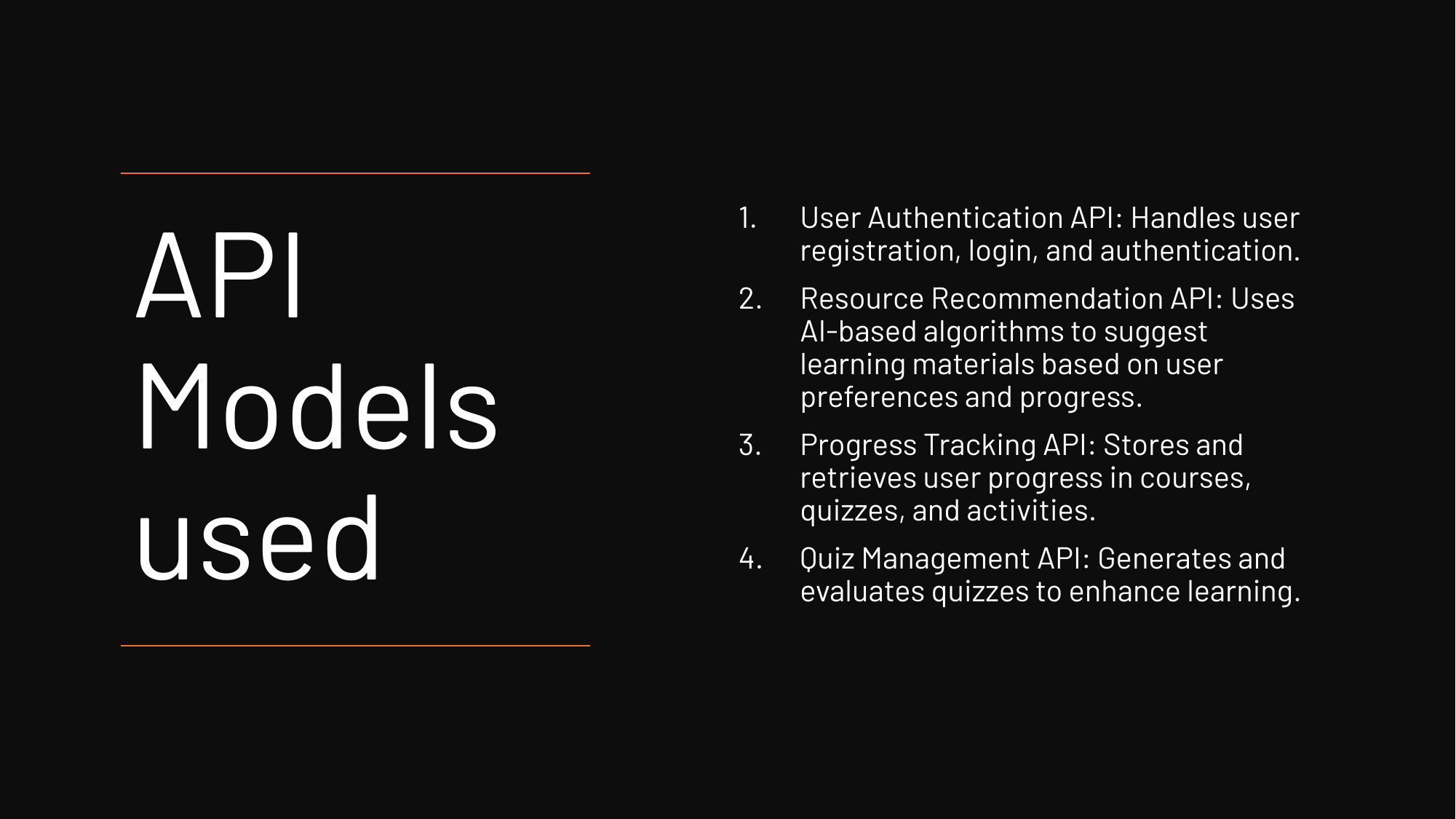

User Authentication API: Handles user registration, login, and authentication.
Resource Recommendation API: Uses AI-based algorithms to suggest learning materials based on user preferences and progress.
Progress Tracking API: Stores and retrieves user progress in courses, quizzes, and activities.
Quiz Management API: Generates and evaluates quizzes to enhance learning.
# API Models used